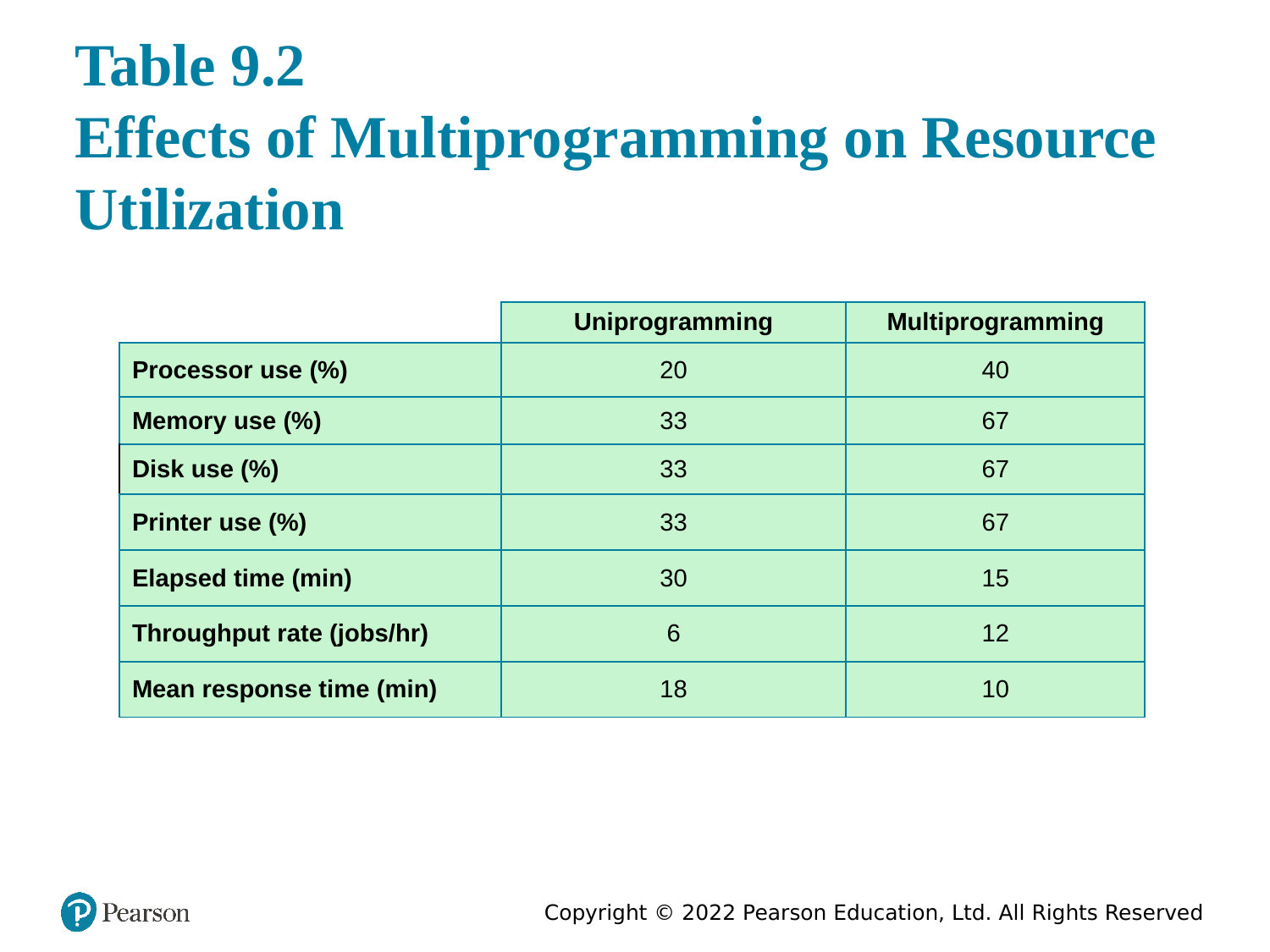

# Table 9.2 Effects of Multiprogramming on Resource Utilization
|  | Uniprogramming | Multiprogramming |
| --- | --- | --- |
| Processor use (%) | 20 | 40 |
| Memory use (%) | 33 | 67 |
| Disk use (%) | 33 | 67 |
| Printer use (%) | 33 | 67 |
| Elapsed time (min) | 30 | 15 |
| Throughput rate (jobs/hr) | 6 | 12 |
| Mean response time (min) | 18 | 10 |